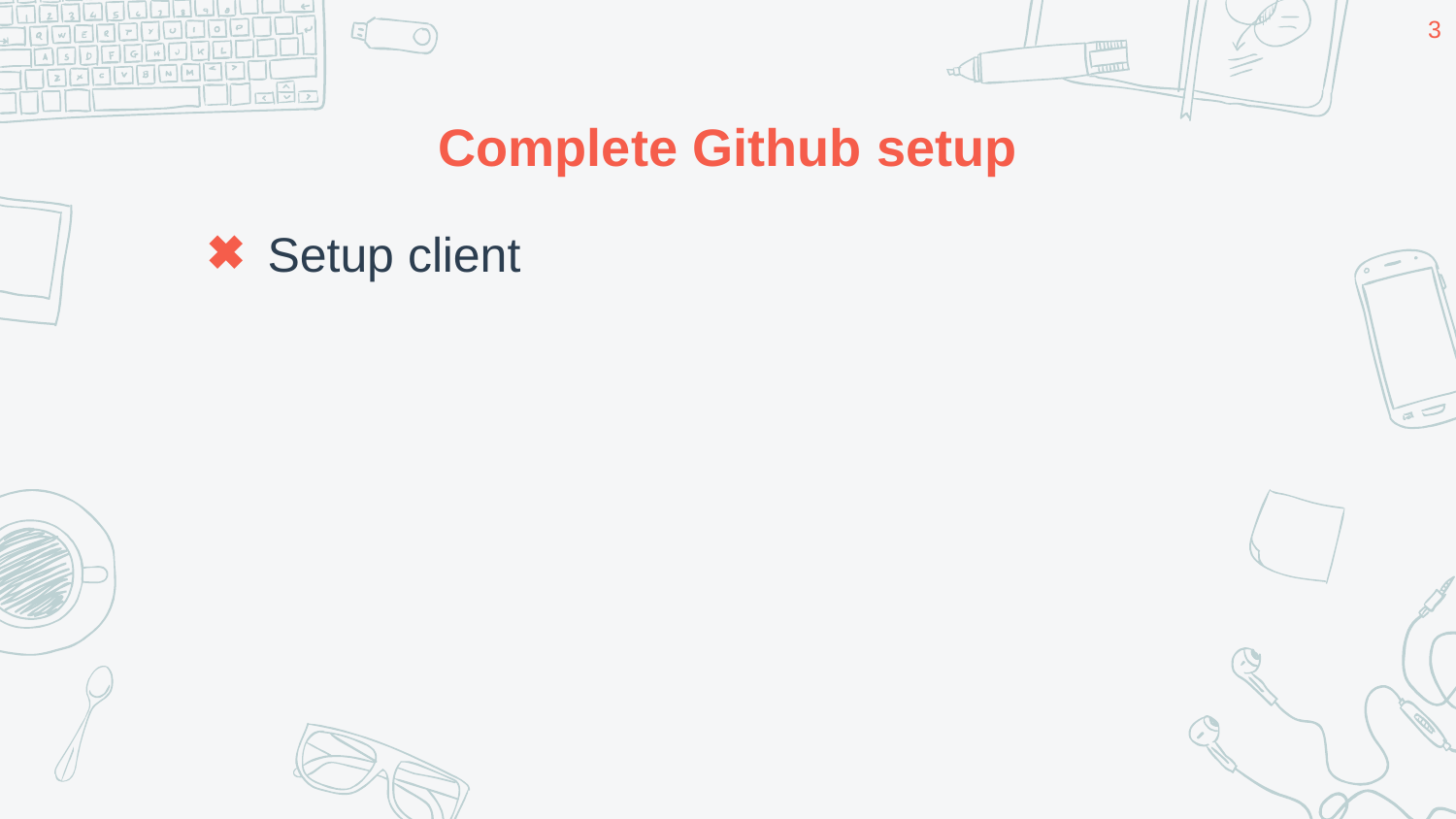

3
# Complete Github setup
Setup client